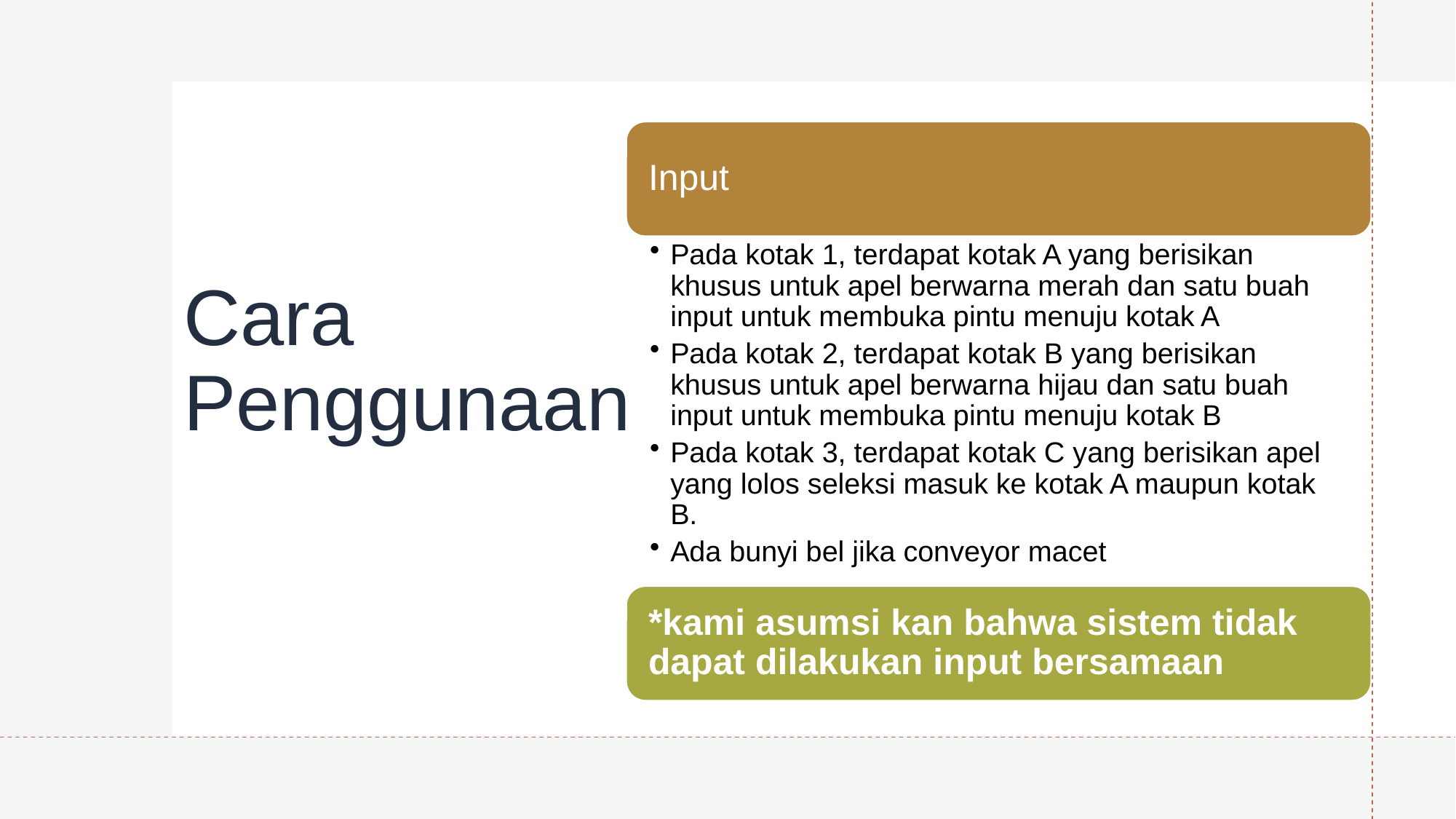

Input
Pada kotak 1, terdapat kotak A yang berisikan khusus untuk apel berwarna merah dan satu buah input untuk membuka pintu menuju kotak A
Pada kotak 2, terdapat kotak B yang berisikan khusus untuk apel berwarna hijau dan satu buah input untuk membuka pintu menuju kotak B
Pada kotak 3, terdapat kotak C yang berisikan apel yang lolos seleksi masuk ke kotak A maupun kotak B.
Ada bunyi bel jika conveyor macet
*kami asumsi kan bahwa sistem tidak dapat dilakukan input bersamaan
# Cara Penggunaan